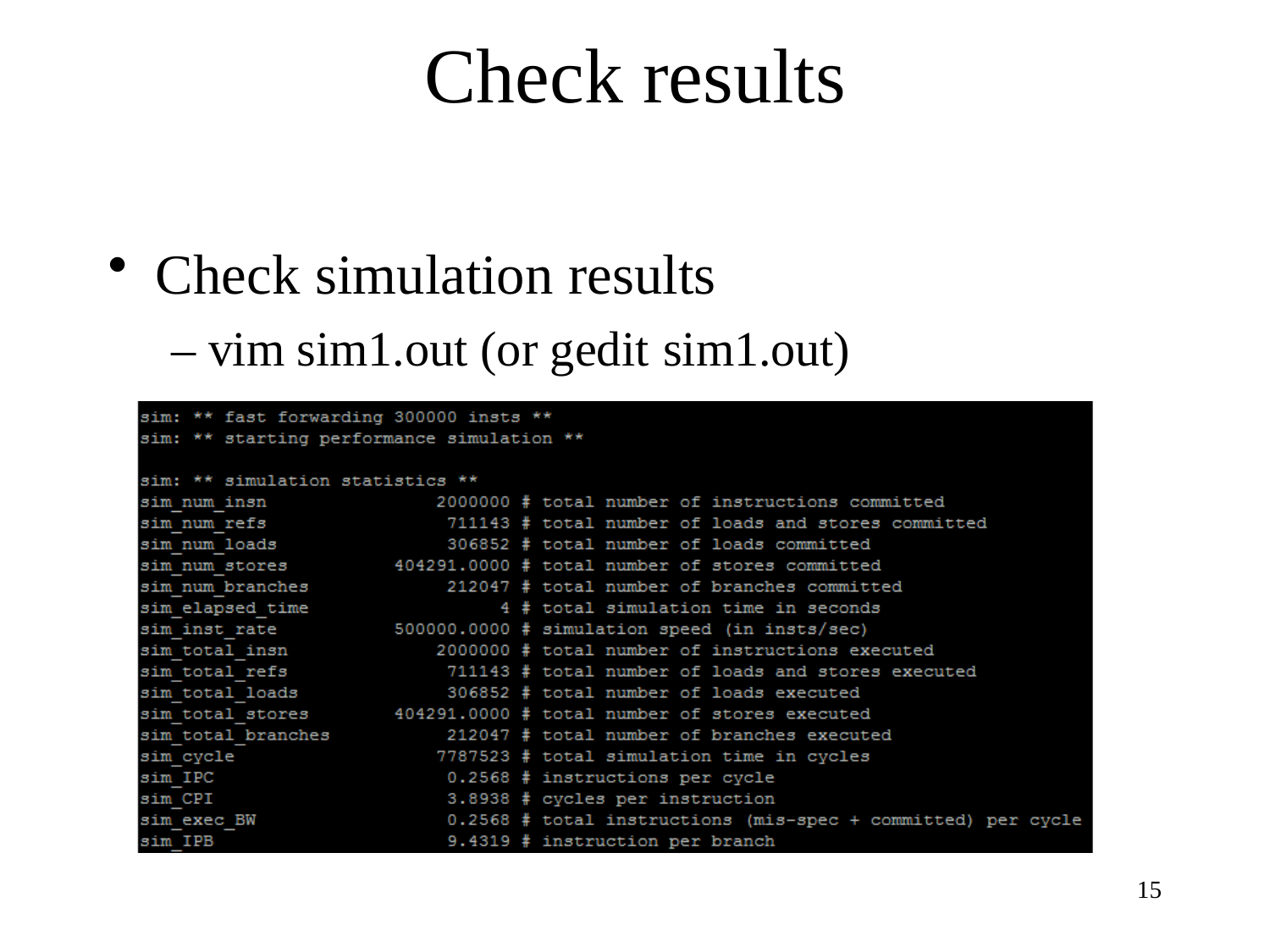

# Check results
Check simulation results
– vim sim1.out (or gedit sim1.out)

15